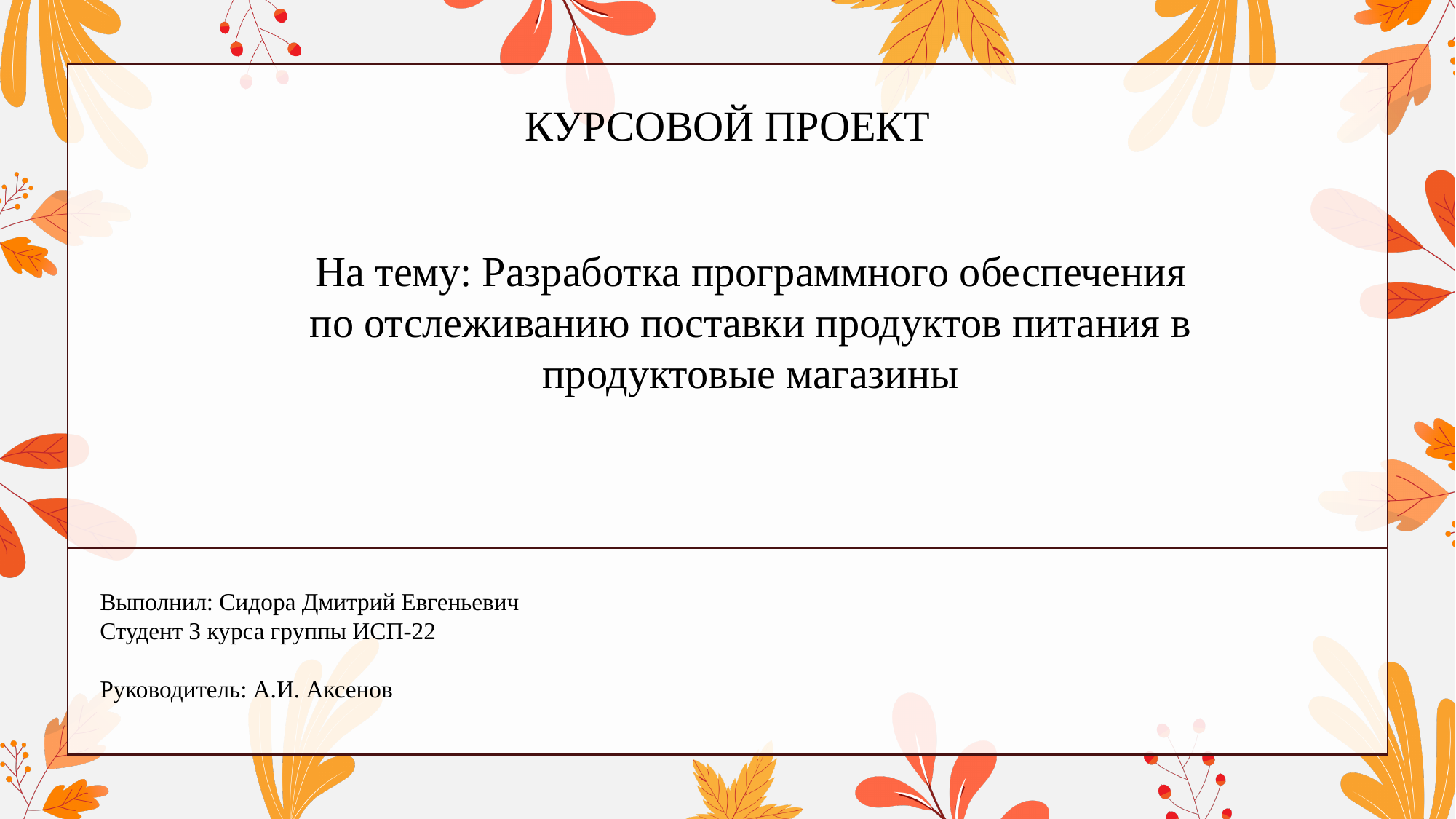

КУРСОВОЙ ПРОЕКТ
На тему: Разработка программного обеспечения по отслеживанию поставки продуктов питания в продуктовые магазины
Выполнил: Сидора Дмитрий Евгеньевич
Студент 3 курса группы ИСП-22

Руководитель: А.И. Аксенов